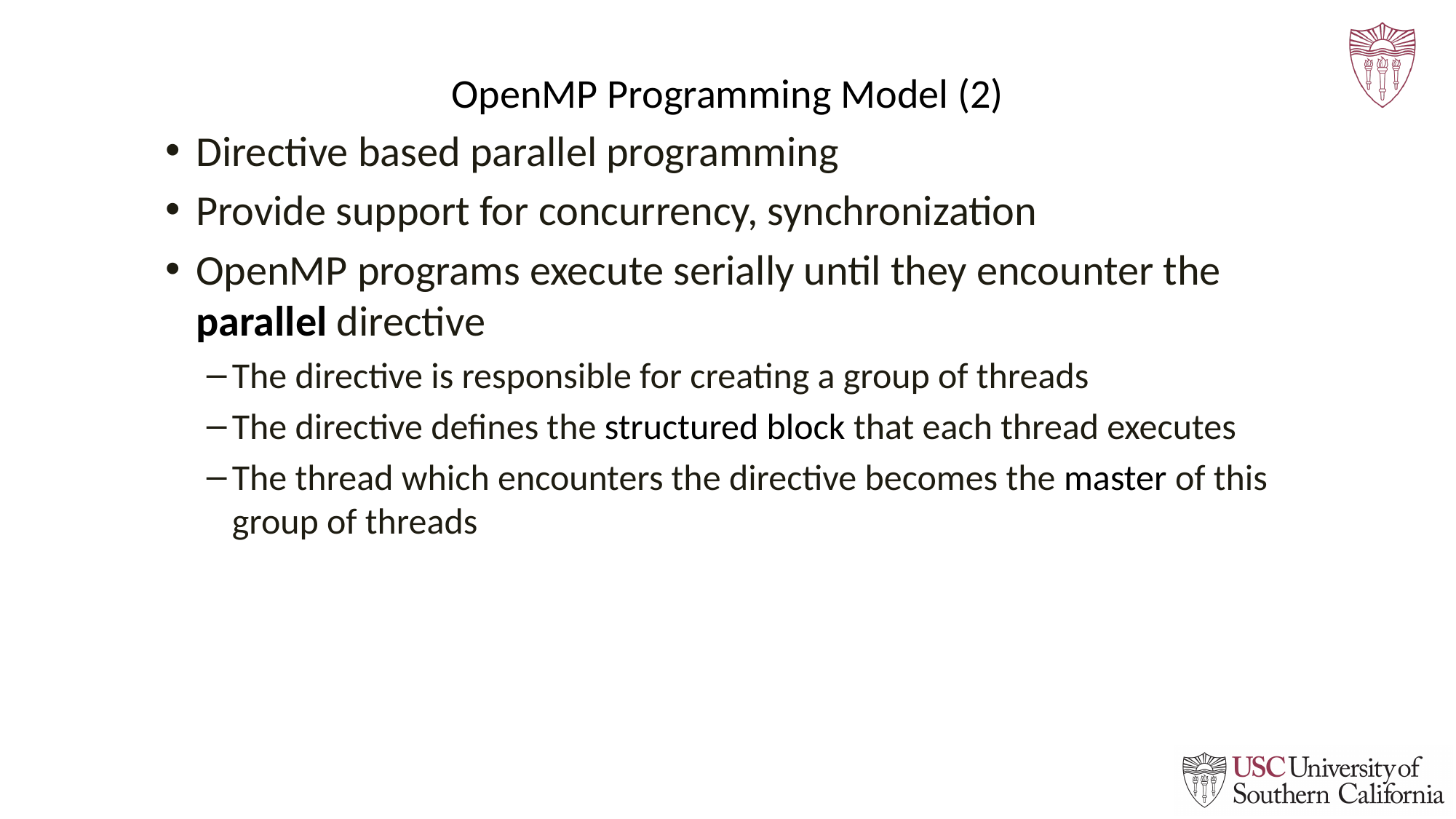

# OpenMP Programming Model (2)
Directive based parallel programming
Provide support for concurrency, synchronization
OpenMP programs execute serially until they encounter the parallel directive
The directive is responsible for creating a group of threads
The directive defines the structured block that each thread executes
The thread which encounters the directive becomes the master of this group of threads